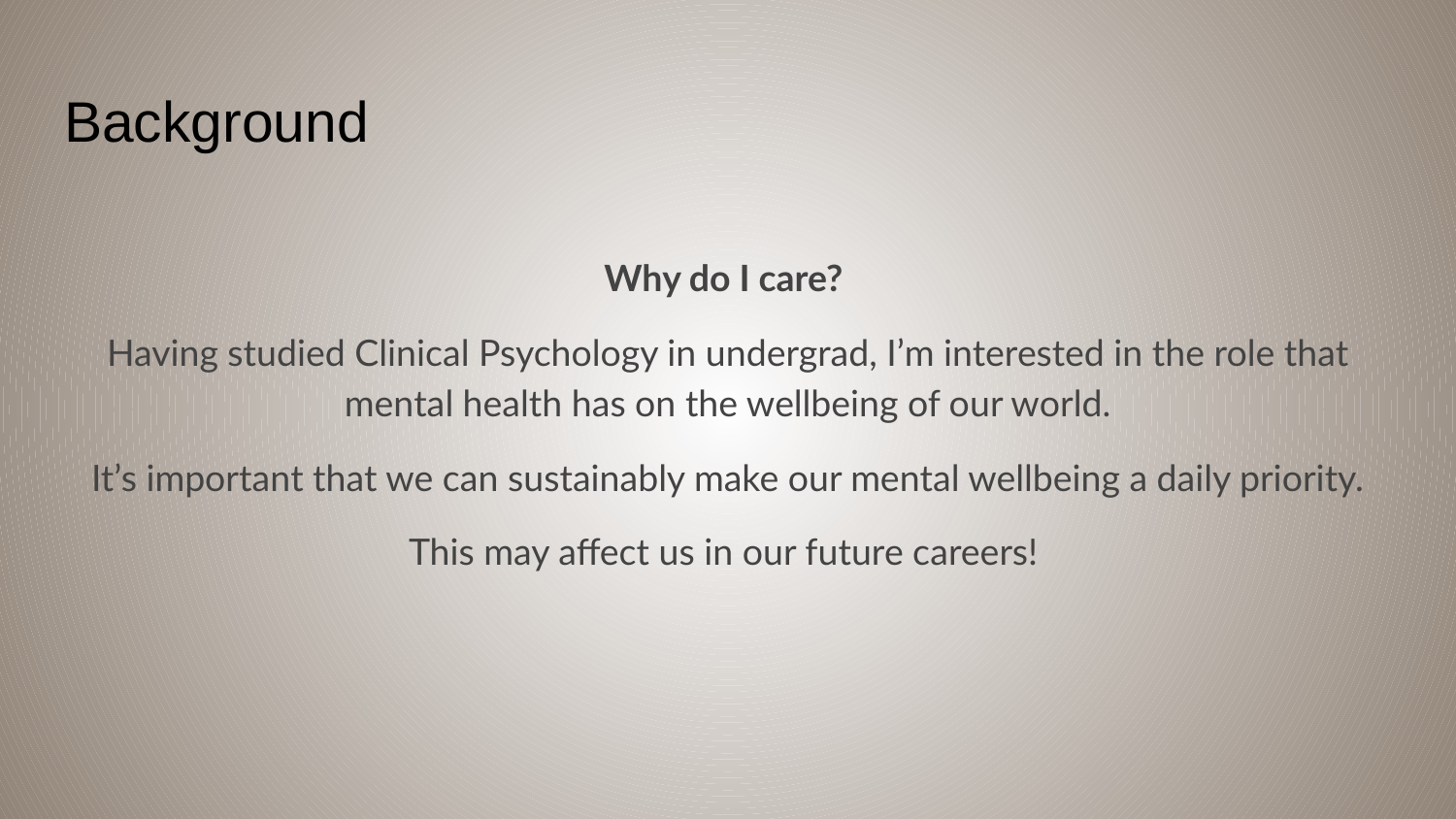

# Background
Why do I care?
Having studied Clinical Psychology in undergrad, I’m interested in the role that mental health has on the wellbeing of our world.
It’s important that we can sustainably make our mental wellbeing a daily priority.
This may affect us in our future careers!